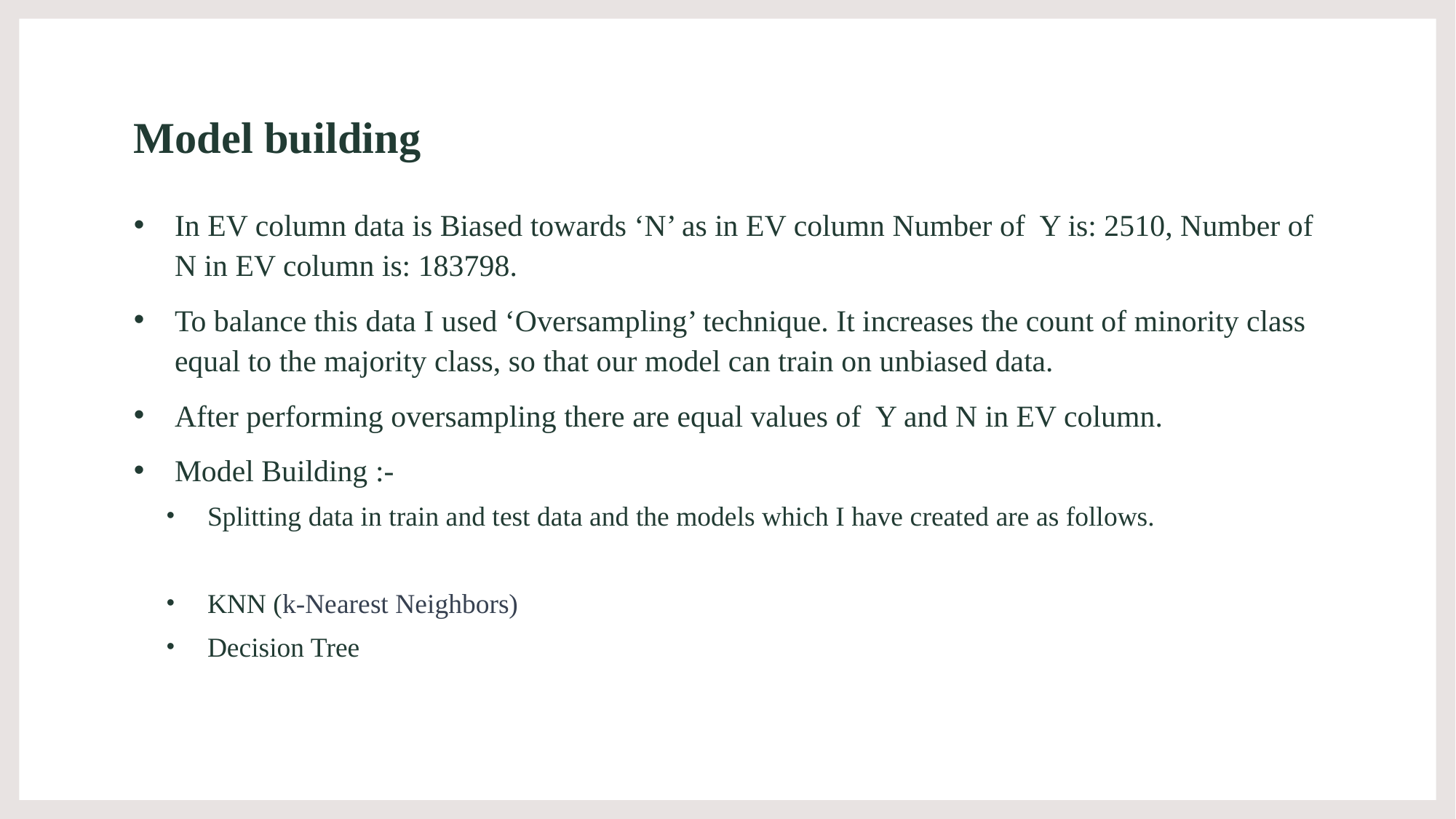

# Model building
In EV column data is Biased towards ‘N’ as in EV column Number of  Y is: 2510, Number of N in EV column is: 183798.
To balance this data I used ‘Oversampling’ technique. It increases the count of minority class equal to the majority class, so that our model can train on unbiased data.
After performing oversampling there are equal values of  Y and N in EV column.
Model Building :-
Splitting data in train and test data and the models which I have created are as follows.

KNN (k-Nearest Neighbors)
Decision Tree